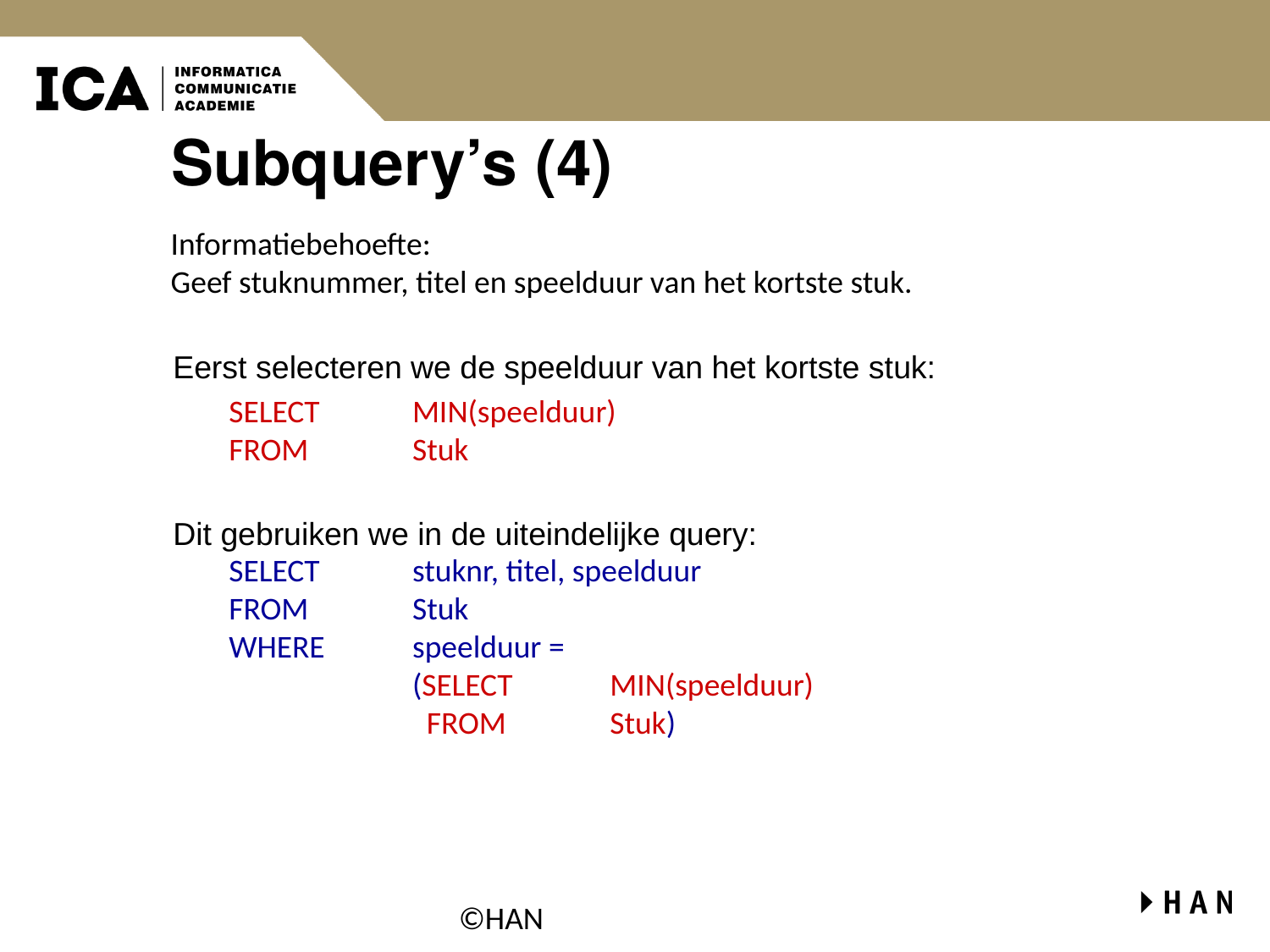

# Subquery’s (4)
Informatiebehoefte:
Geef stuknummer, titel en speelduur van het kortste stuk.

Eerst selecteren we de speelduur van het kortste stuk:
SELECT	MIN(speelduur)
FROM	Stuk

Dit gebruiken we in de uiteindelijke query:
SELECT	stuknr, titel, speelduur
FROM	Stuk
WHERE	speelduur =
	(SELECT	MIN(speelduur)
	  FROM	Stuk)
©HAN